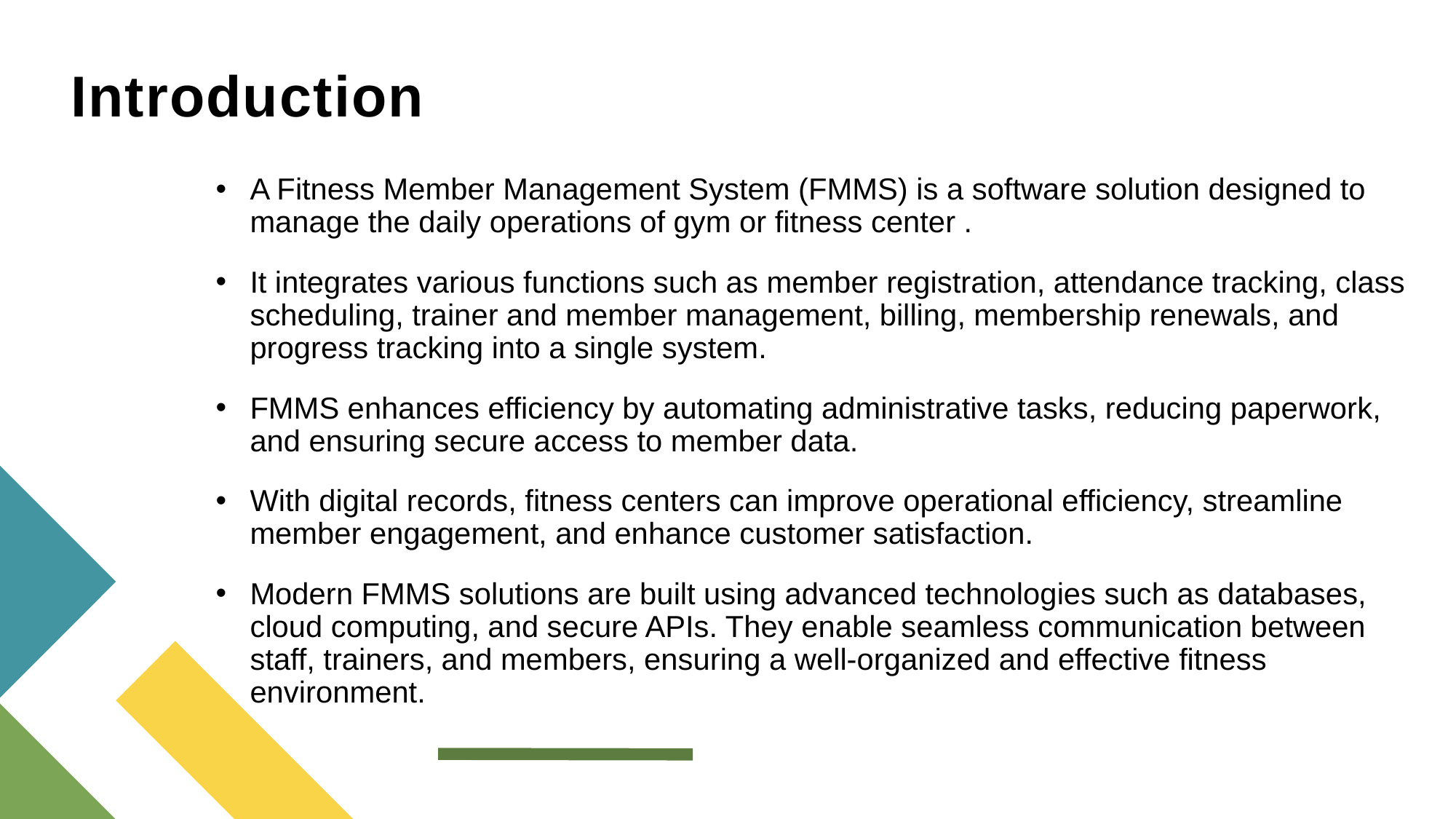

# Introduction
A Fitness Member Management System (FMMS) is a software solution designed to manage the daily operations of gym or fitness center .
It integrates various functions such as member registration, attendance tracking, class scheduling, trainer and member management, billing, membership renewals, and progress tracking into a single system.
FMMS enhances efficiency by automating administrative tasks, reducing paperwork, and ensuring secure access to member data.
With digital records, fitness centers can improve operational efficiency, streamline member engagement, and enhance customer satisfaction.
Modern FMMS solutions are built using advanced technologies such as databases, cloud computing, and secure APIs. They enable seamless communication between staff, trainers, and members, ensuring a well-organized and effective fitness environment.